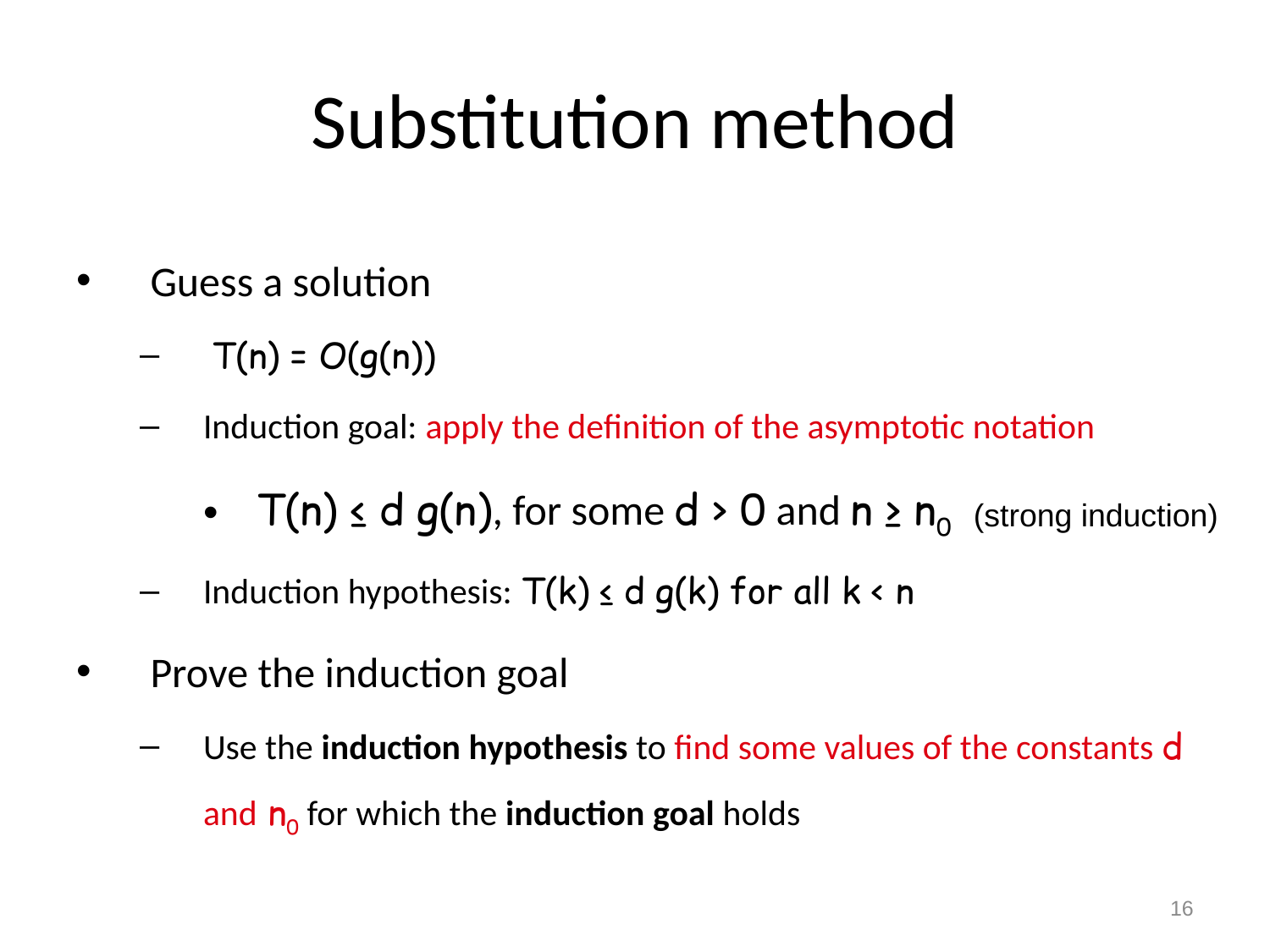

# Substitution method
Guess a solution
 T(n) = O(g(n))
Induction goal: apply the definition of the asymptotic notation
T(n) ≤ d g(n), for some d > 0 and n ≥ n0
Induction hypothesis: T(k) ≤ d g(k) for all k < n
Prove the induction goal
Use the induction hypothesis to find some values of the constants d and n0 for which the induction goal holds
(strong induction)
16